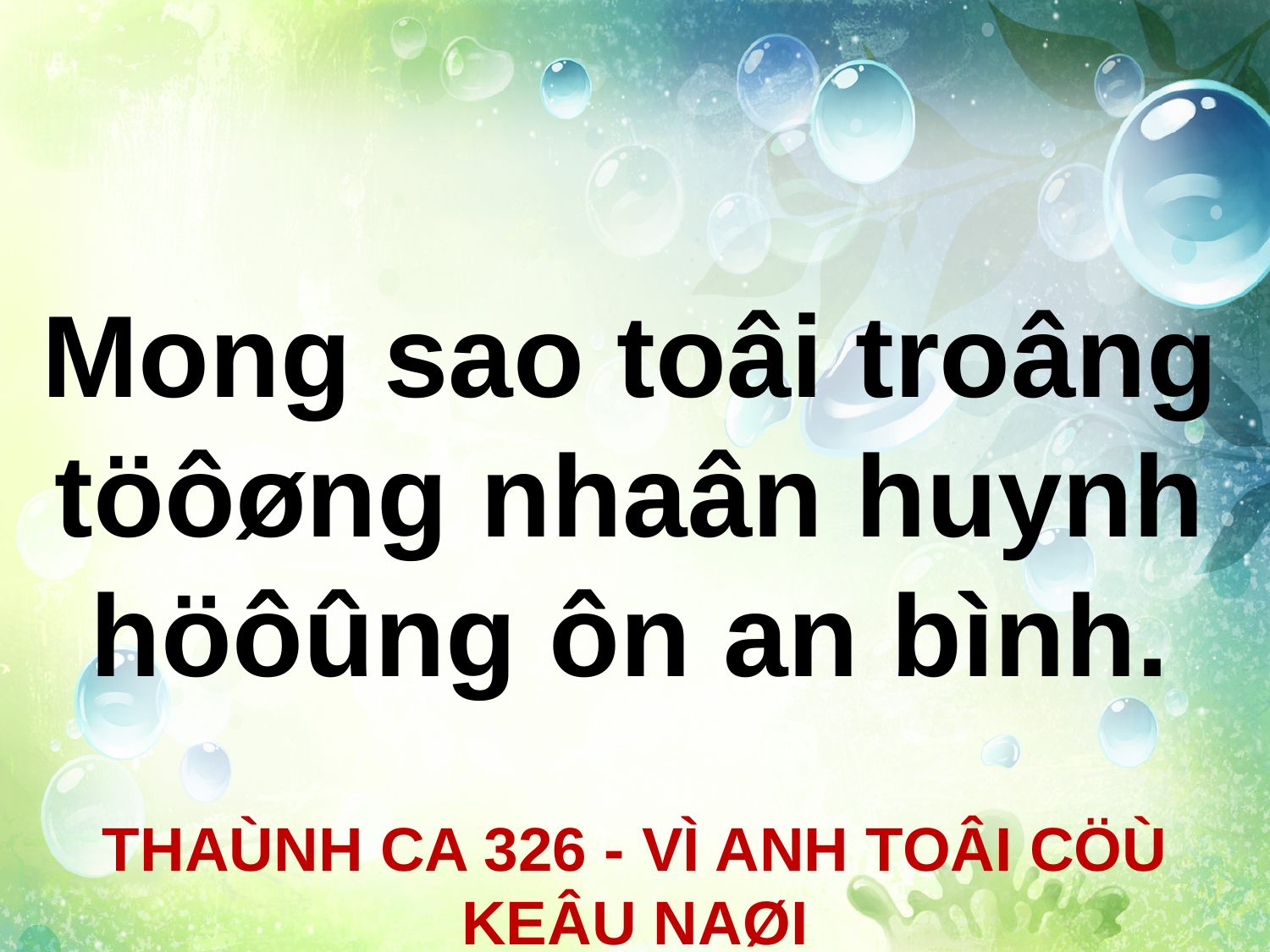

Mong sao toâi troâng töôøng nhaân huynh höôûng ôn an bình.
THAÙNH CA 326 - VÌ ANH TOÂI CÖÙ KEÂU NAØI